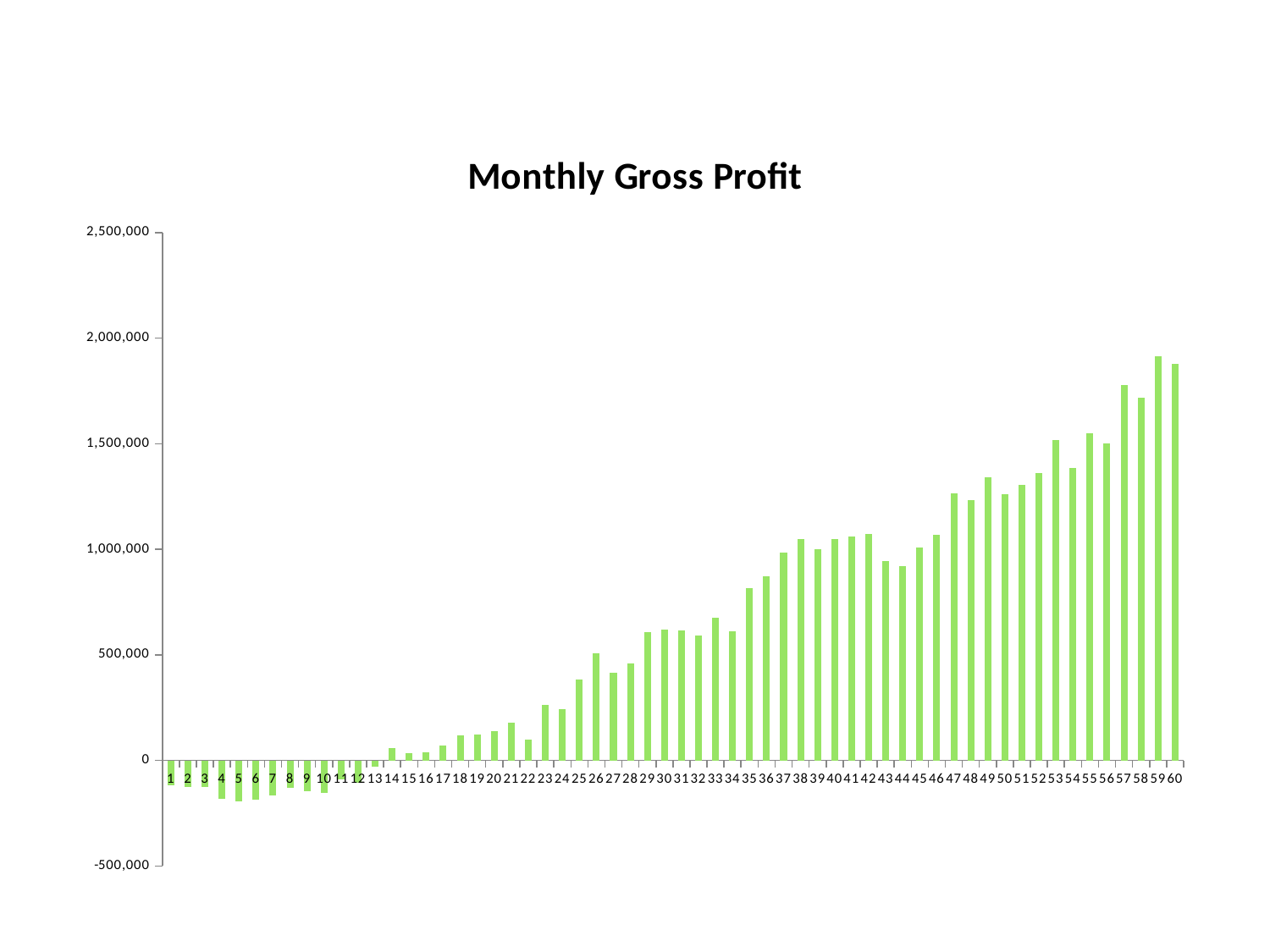

### Chart: Monthly Gross Profit

| Category | Gross Profit |
|---|---|
| 1 | -116667.848 |
| 2 | -126347.0120000001 |
| 3 | -126672.89999999956 |
| 4 | -181295.08400000026 |
| 5 | -194486.52599999902 |
| 6 | -186971.50000000093 |
| 7 | -167574.7740000002 |
| 8 | -131925.65400000196 |
| 9 | -146341.7379999992 |
| 10 | -154168.2100000016 |
| 11 | -88841.93599999975 |
| 12 | -105083.19399999641 |
| 13 | -30796.56399999978 |
| 14 | 57534.40799999703 |
| 15 | 35838.52200000873 |
| 16 | 38284.23399998946 |
| 17 | 71073.71399997454 |
| 18 | 118750.42000000365 |
| 19 | 120954.61599999387 |
| 20 | 137455.11000000685 |
| 21 | 177733.7080000094 |
| 22 | 96758.34000003617 |
| 23 | 263848.1639999887 |
| 24 | 243628.77999996394 |
| 25 | 382500.1019999832 |
| 26 | 508040.5440000463 |
| 27 | 413786.574000014 |
| 28 | 459336.2760000089 |
| 29 | 607165.6640000287 |
| 30 | 619506.5020000599 |
| 31 | 614720.7659999421 |
| 32 | 591275.9339999259 |
| 33 | 674573.421999976 |
| 34 | 611003.5419999082 |
| 35 | 816588.1079999031 |
| 36 | 873043.7019999502 |
| 37 | 984312.3699999359 |
| 38 | 1047696.4620001223 |
| 39 | 998117.371999953 |
| 40 | 1047318.6379999556 |
| 41 | 1061100.0199998356 |
| 42 | 1071905.5159997512 |
| 43 | 943450.5019996483 |
| 44 | 918769.3300000746 |
| 45 | 1009887.656000141 |
| 46 | 1066419.9619999304 |
| 47 | 1263226.975999903 |
| 48 | 1231394.0860000923 |
| 49 | 1340886.3579998128 |
| 50 | 1261108.6099998113 |
| 51 | 1305807.6020002551 |
| 52 | 1359853.238000024 |
| 53 | 1519000.1979998983 |
| 54 | 1385240.4459997863 |
| 55 | 1550935.6359996554 |
| 56 | 1501023.1080002096 |
| 57 | 1776624.4259999804 |
| 58 | 1716701.9139997736 |
| 59 | 1913085.2079996131 |
| 60 | 1879026.3399995454 |